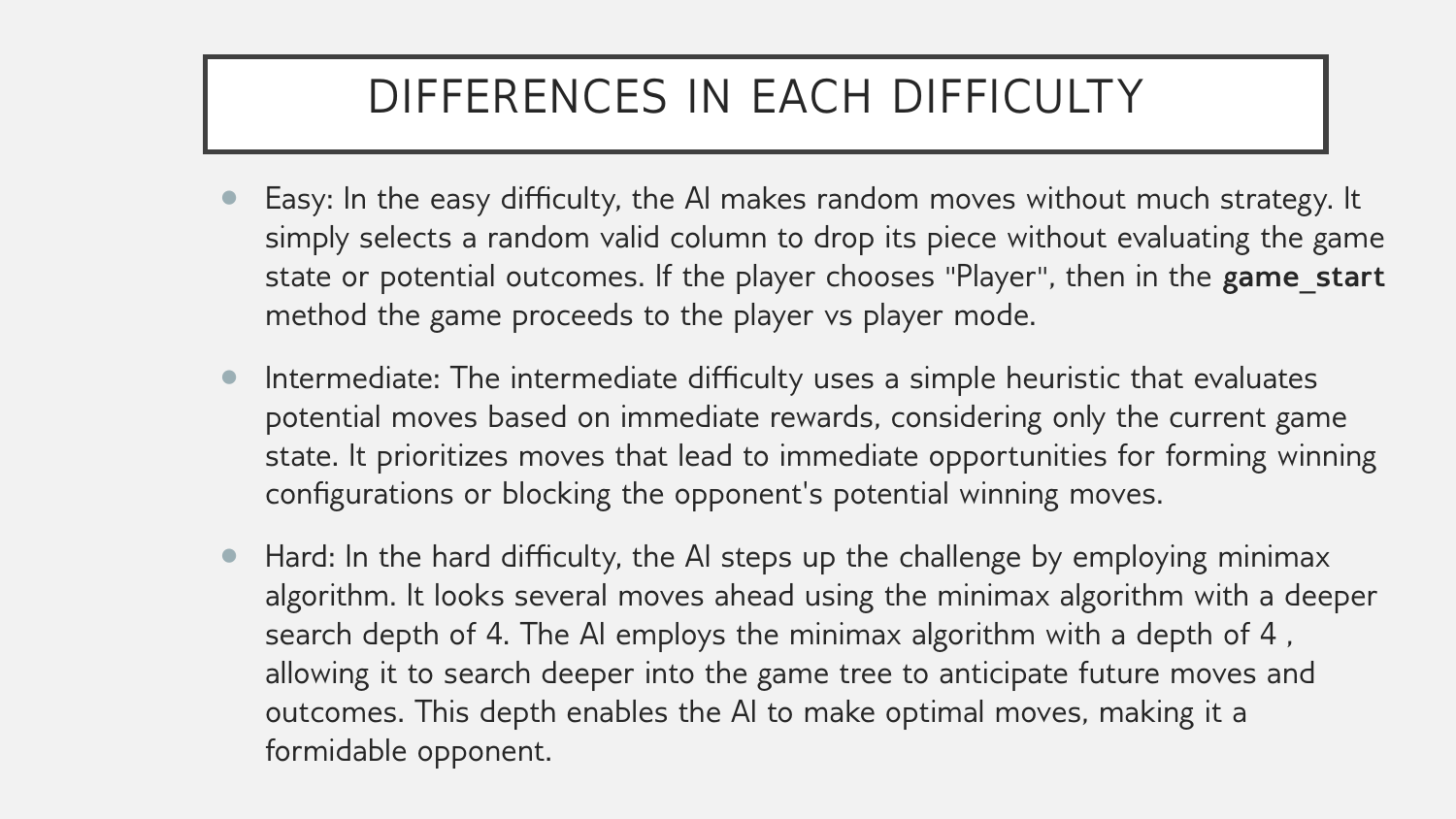

# Differences in each difficulty
Easy: In the easy difficulty, the AI makes random moves without much strategy. It simply selects a random valid column to drop its piece without evaluating the game state or potential outcomes. If the player chooses "Player", then in the game_start method the game proceeds to the player vs player mode.
Intermediate: The intermediate difficulty uses a simple heuristic that evaluates potential moves based on immediate rewards, considering only the current game state. It prioritizes moves that lead to immediate opportunities for forming winning configurations or blocking the opponent's potential winning moves.
Hard: In the hard difficulty, the AI steps up the challenge by employing minimax algorithm. It looks several moves ahead using the minimax algorithm with a deeper search depth of 4. The AI employs the minimax algorithm with a depth of 4 , allowing it to search deeper into the game tree to anticipate future moves and outcomes. This depth enables the AI to make optimal moves, making it a formidable opponent.